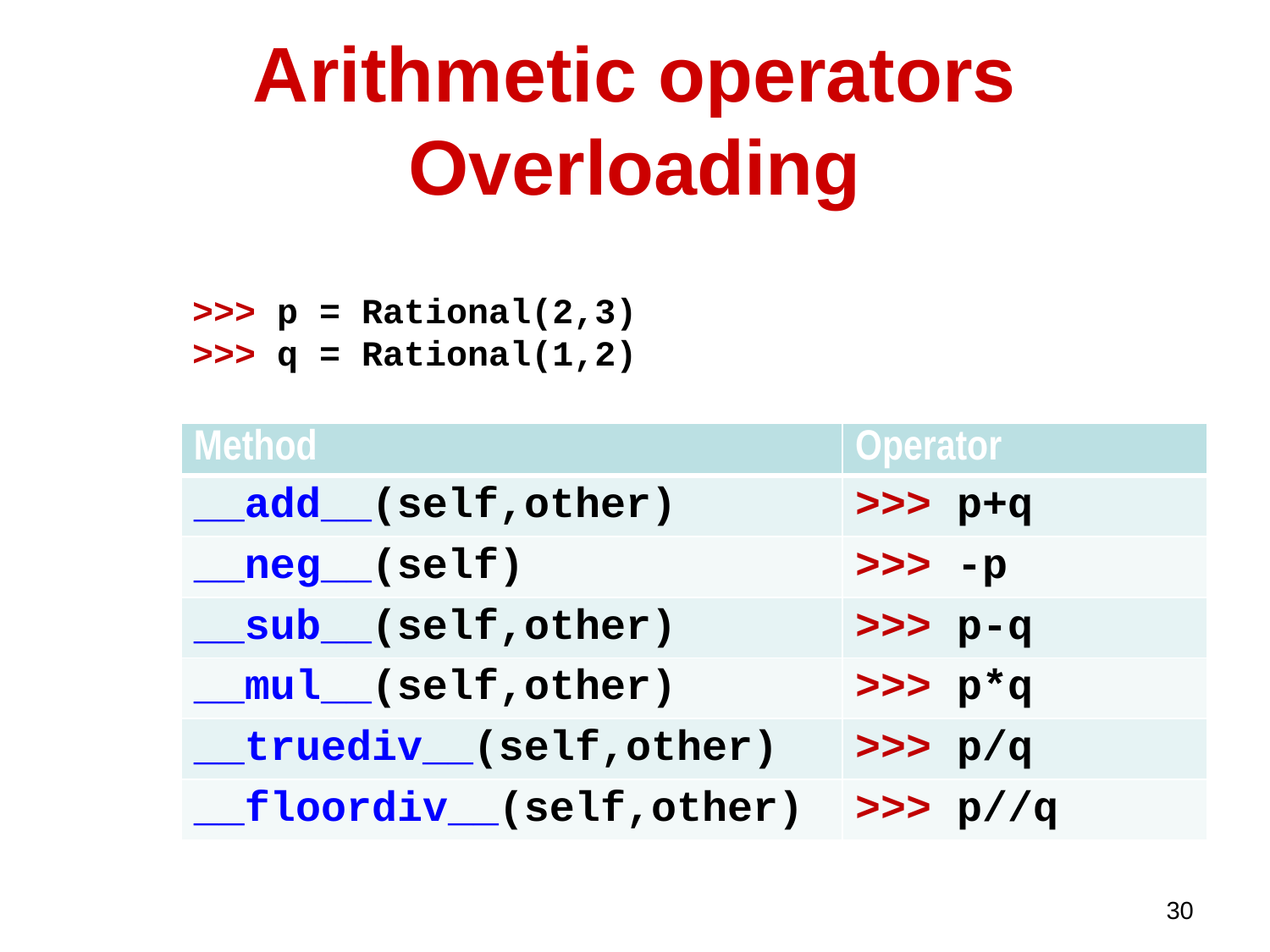

# Arithmetic operators Overloading
>>> p = Rational(2,3)
>>> q = Rational(1,2)
| Method | Operator |
| --- | --- |
| \_\_add\_\_(self,other) | >>> p+q |
| \_\_neg\_\_(self) | >>> -p |
| \_\_sub\_\_(self,other) | >>> p-q |
| \_\_mul\_\_(self,other) | >>> p\*q |
| \_\_truediv\_\_(self,other) | >>> p/q |
| \_\_floordiv\_\_(self,other) | >>> p//q |
30